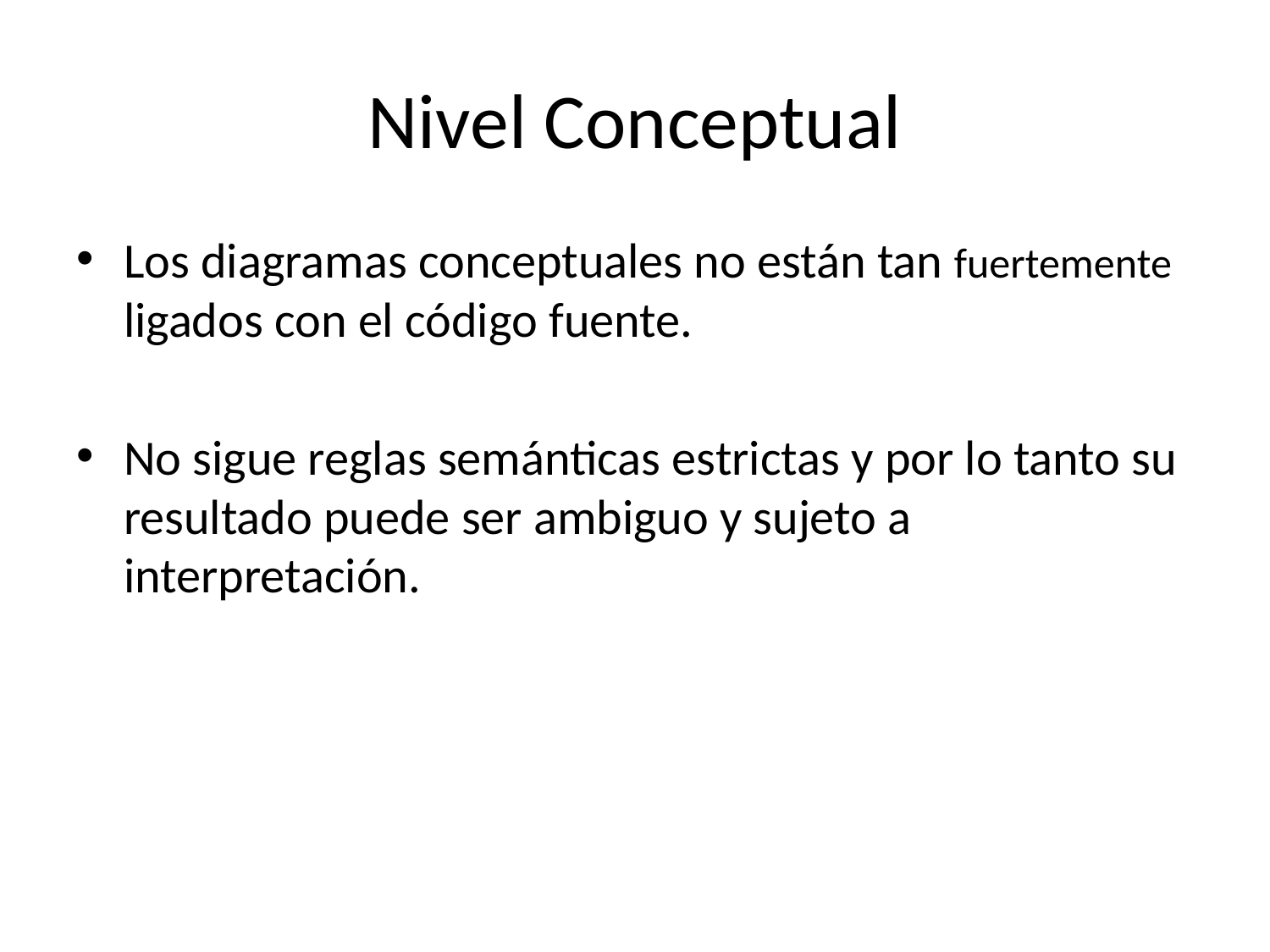

# Nivel Conceptual
Los diagramas conceptuales no están tan fuertemente ligados con el código fuente.

No sigue reglas semánticas estrictas y por lo tanto su resultado puede ser ambiguo y sujeto a interpretación.